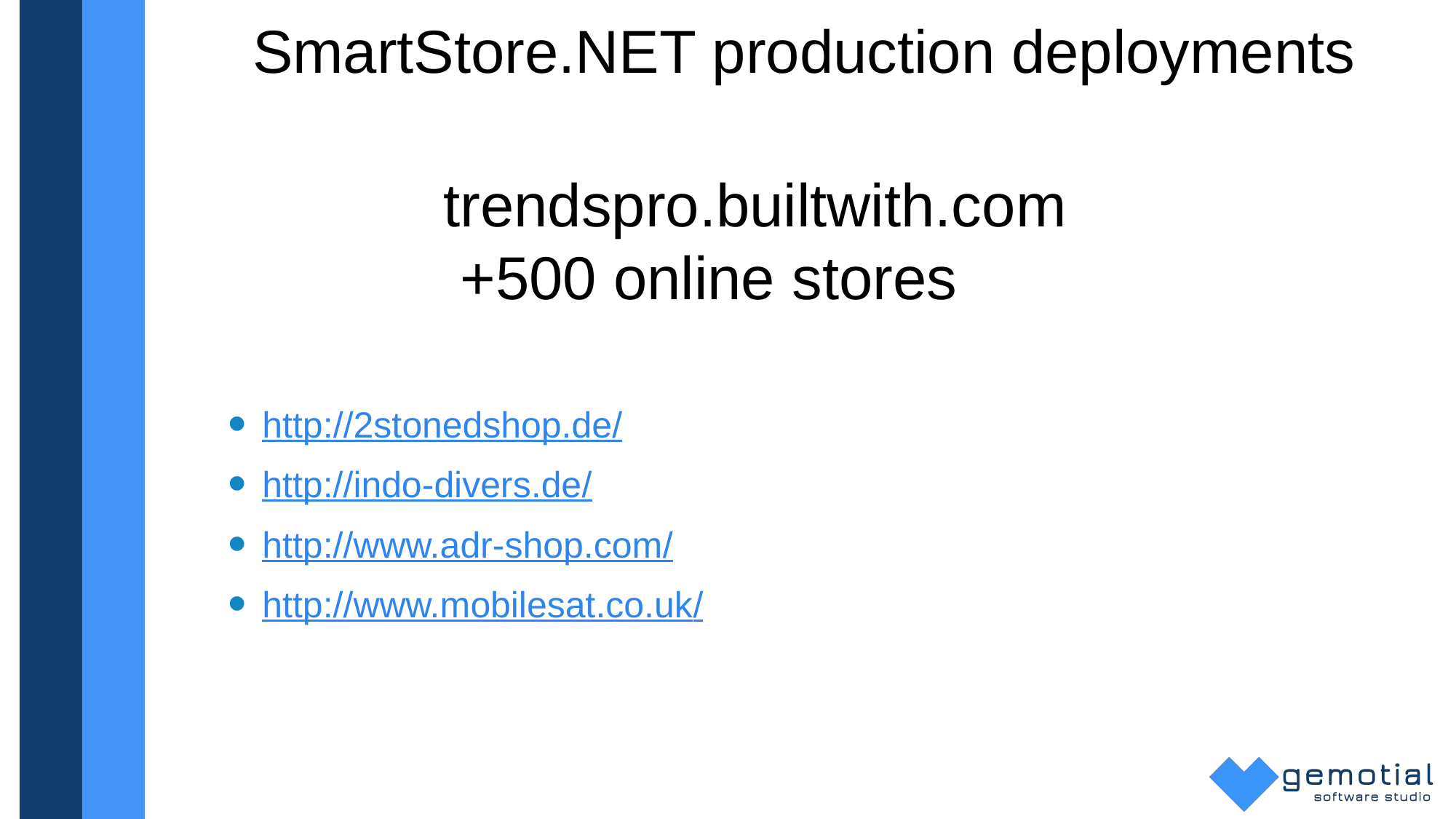

# SmartStore.NET production deployments
trendspro.builtwith.com
 +500 online stores
http://2stonedshop.de/
http://indo-divers.de/
http://www.adr-shop.com/
http://www.mobilesat.co.uk/